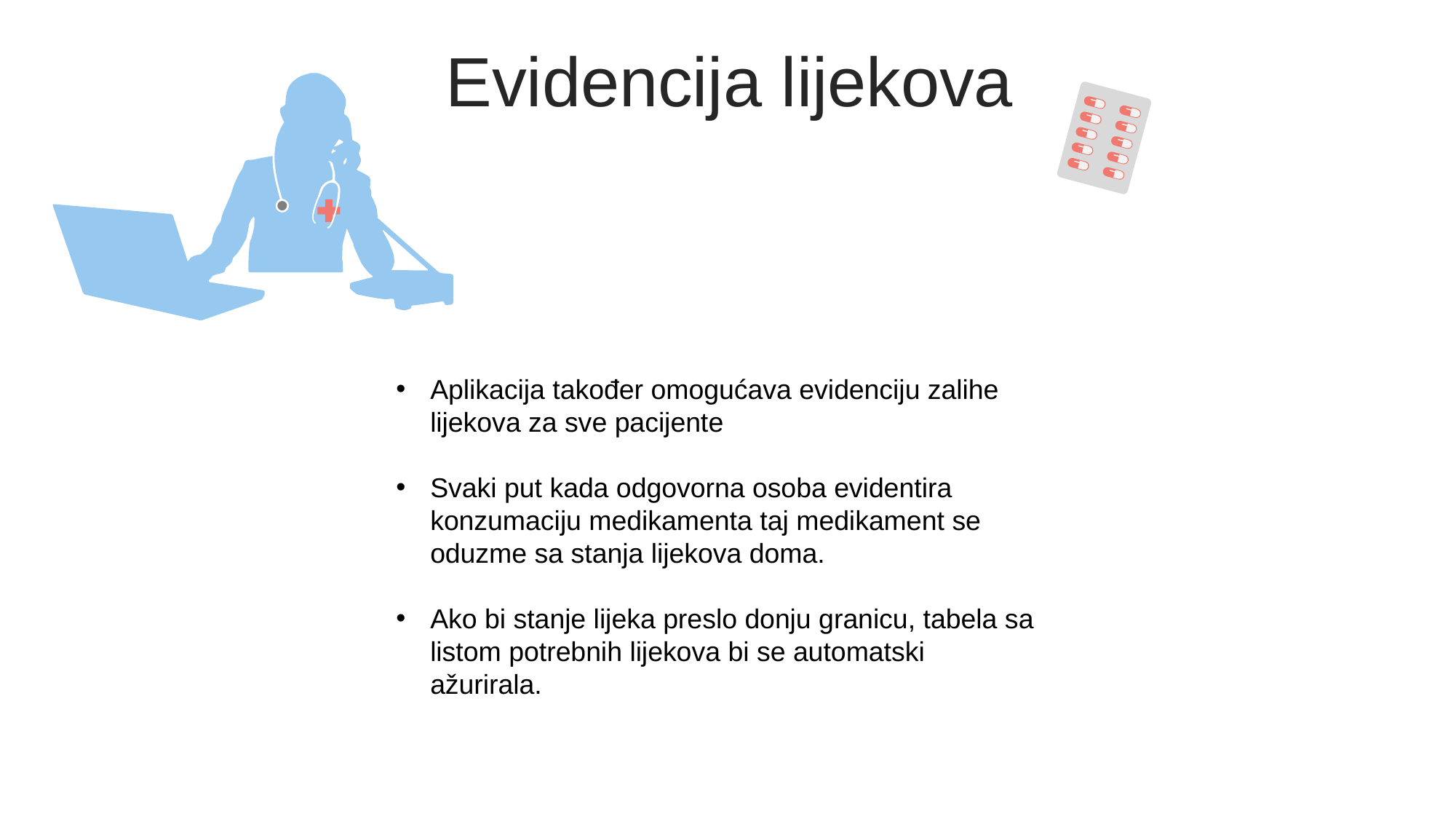

Evidencija lijekova

Aplikacija također omogućava evidenciju zalihe lijekova za sve pacijente

Svaki put kada odgovorna osoba evidentira konzumaciju medikamenta taj medikament se oduzme sa stanja lijekova doma.

Ako bi stanje lijeka preslo donju granicu, tabela sa listom potrebnih lijekova bi se automatski ažurirala.